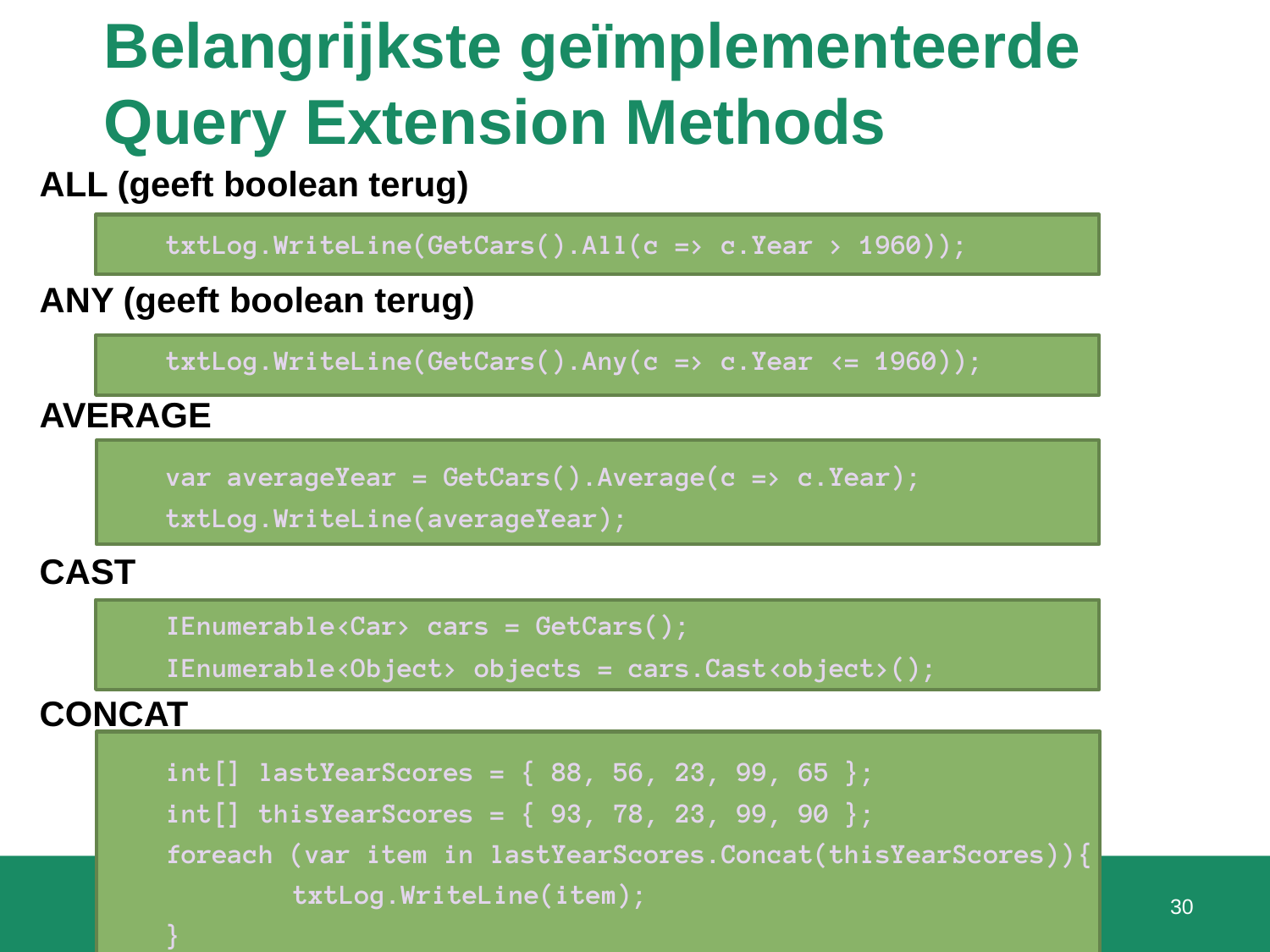

# Belangrijkste geïmplementeerde Query Extension Methods
ALL (geeft boolean terug)
	txtLog.WriteLine(GetCars().All(c => c.Year > 1960));
ANY (geeft boolean terug)
	txtLog.WriteLine(GetCars().Any(c => c.Year <= 1960));
AVERAGE
	var averageYear = GetCars().Average(c => c.Year);
	txtLog.WriteLine(averageYear);
CAST
	IEnumerable<Car> cars = GetCars();
	IEnumerable<Object> objects = cars.Cast<object>();
CONCAT
	int[] lastYearScores = { 88, 56, 23, 99, 65 };
	int[] thisYearScores = { 93, 78, 23, 99, 90 };
	foreach (var item in lastYearScores.Concat(thisYearScores)){
		txtLog.WriteLine(item);
	}

30